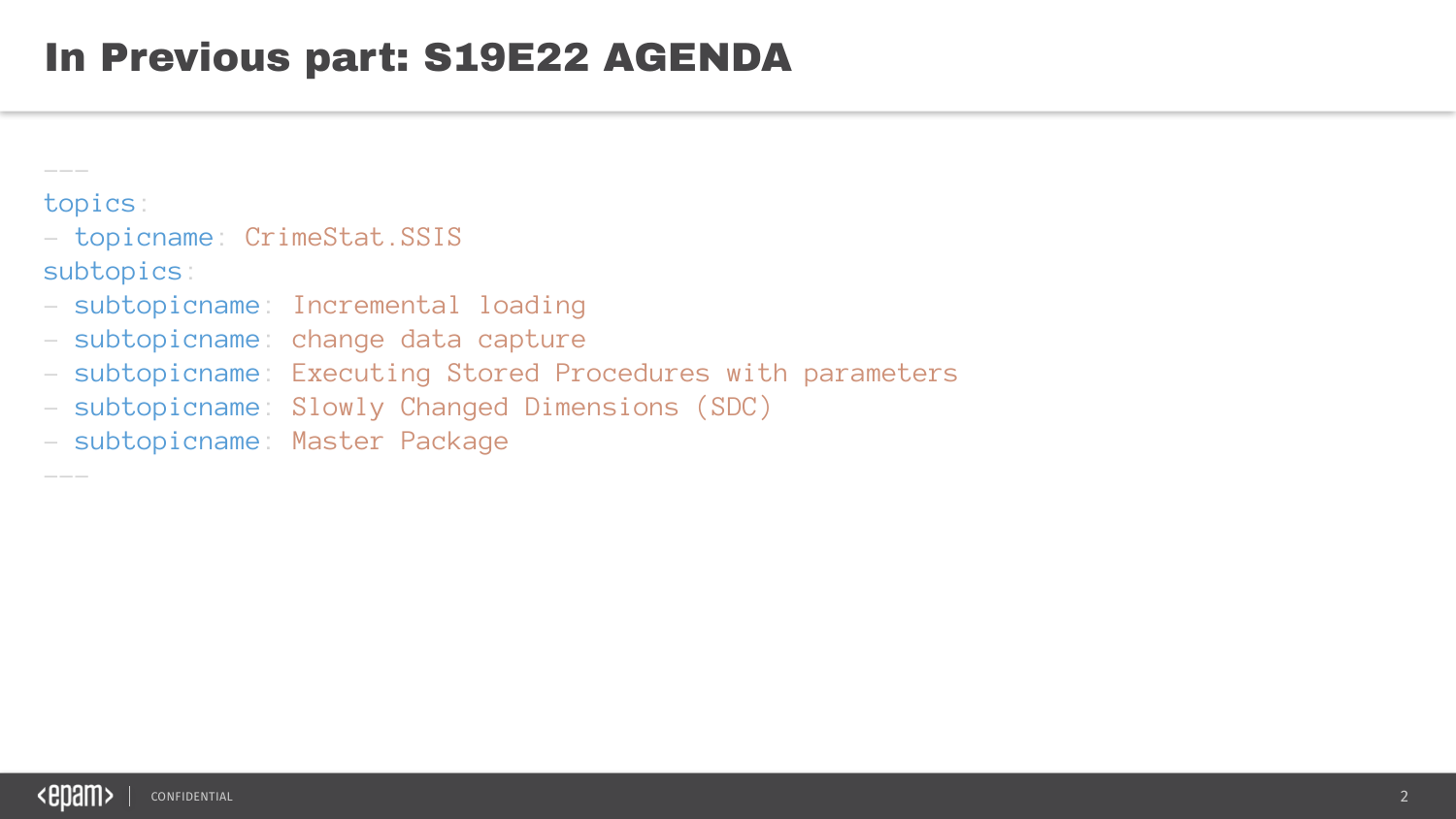

In Previous part: S19E22 AGENDA
---
topics:
- topicname: CrimeStat.SSIS
subtopics:
- subtopicname: Incremental loading
- subtopicname: change data capture
- subtopicname: Executing Stored Procedures with parameters
- subtopicname: Slowly Changed Dimensions (SDC)
- subtopicname: Master Package
---